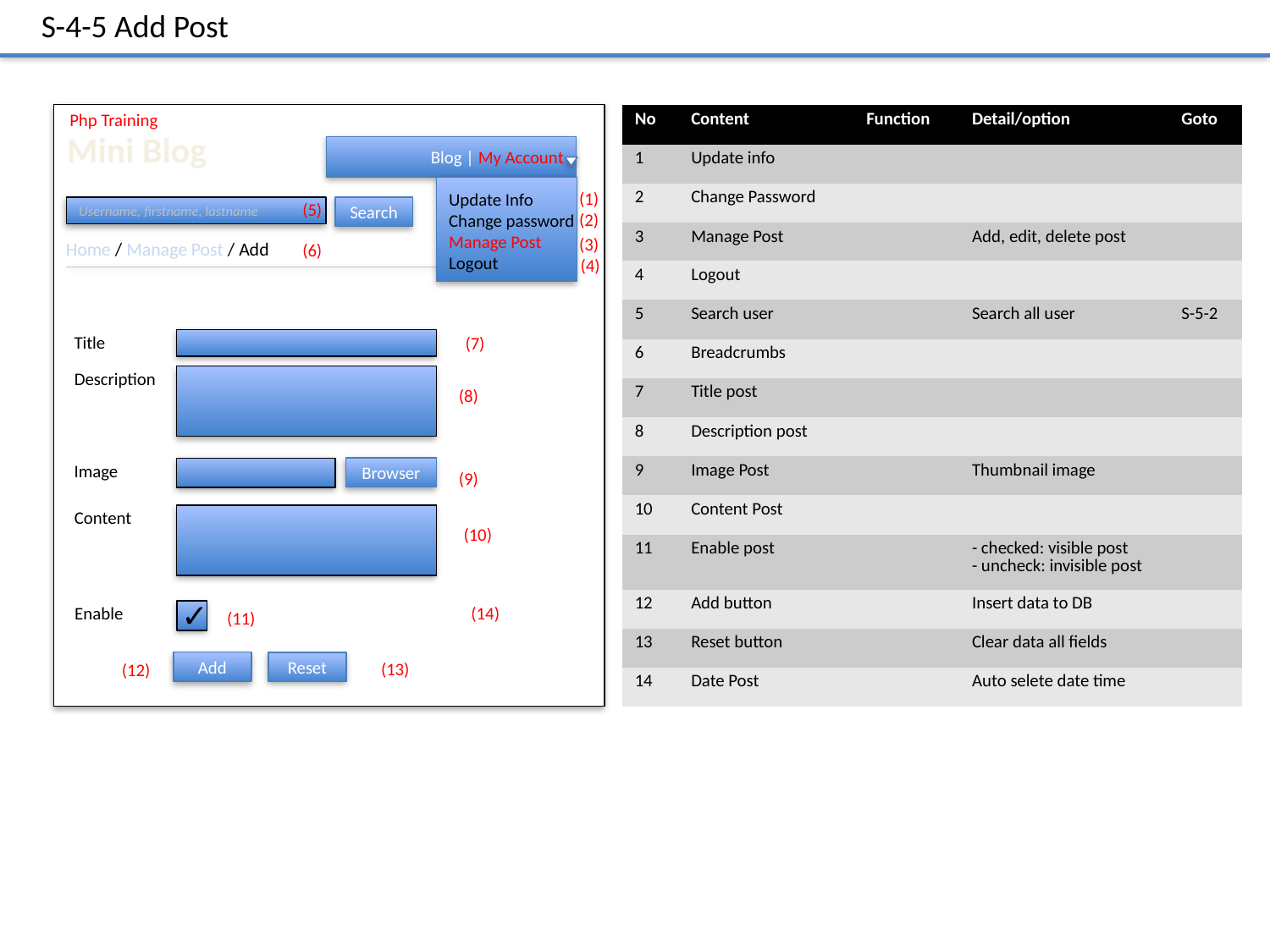

S-4-5 Add Post
Php Training
✓
| No | Content | Function | Detail/option | Goto |
| --- | --- | --- | --- | --- |
| 1 | Update info |  |  |  |
| 2 | Change Password |  |  |  |
| 3 | Manage Post |  | Add, edit, delete post |  |
| 4 | Logout |  |  |  |
| 5 | Search user |  | Search all user | S-5-2 |
| 6 | Breadcrumbs |  |  |  |
| 7 | Title post |  |  |  |
| 8 | Description post |  |  |  |
| 9 | Image Post |  | Thumbnail image |  |
| 10 | Content Post |  |  |  |
| 11 | Enable post |  | - checked: visible post - uncheck: invisible post |  |
| 12 | Add button |  | Insert data to DB |  |
| 13 | Reset button |  | Clear data all fields |  |
| 14 | Date Post |  | Auto selete date time |  |
Mini Blog
  Blog | My Account

(1)
Update Info
Change password
Manage Post
Logout
(5)
Username, firstname, lastname
Search
(2)
(3)
Home / Manage Post / Add
(6)
(4)
Title
(7)

Description

(8)
Image
Browser

(9)
Content

(10)
✓
Enable
(14)

(11)
(13)
Add
(12)
Reset